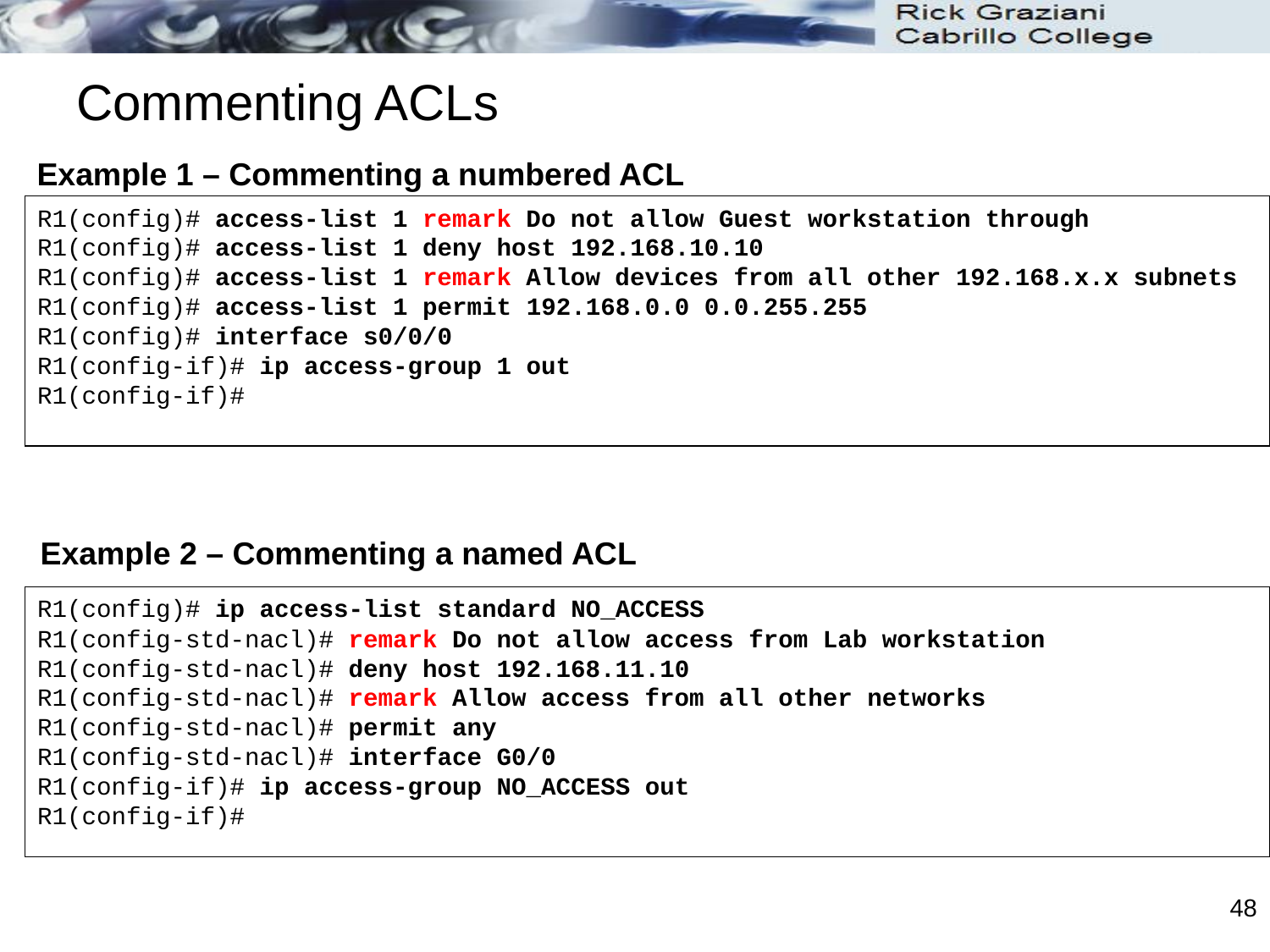

# Commenting ACLs
Example 1 – Commenting a numbered ACL
R1(config)# access-list 1 remark Do not allow Guest workstation through
R1(config)# access-list 1 deny host 192.168.10.10
R1(config)# access-list 1 remark Allow devices from all other 192.168.x.x subnets
R1(config)# access-list 1 permit 192.168.0.0 0.0.255.255
R1(config)# interface s0/0/0
R1(config-if)# ip access-group 1 out
R1(config-if)#
Example 2 – Commenting a named ACL
R1(config)# ip access-list standard NO_ACCESS
R1(config-std-nacl)# remark Do not allow access from Lab workstation
R1(config-std-nacl)# deny host 192.168.11.10
R1(config-std-nacl)# remark Allow access from all other networks
R1(config-std-nacl)# permit any
R1(config-std-nacl)# interface G0/0
R1(config-if)# ip access-group NO_ACCESS out
R1(config-if)#
48